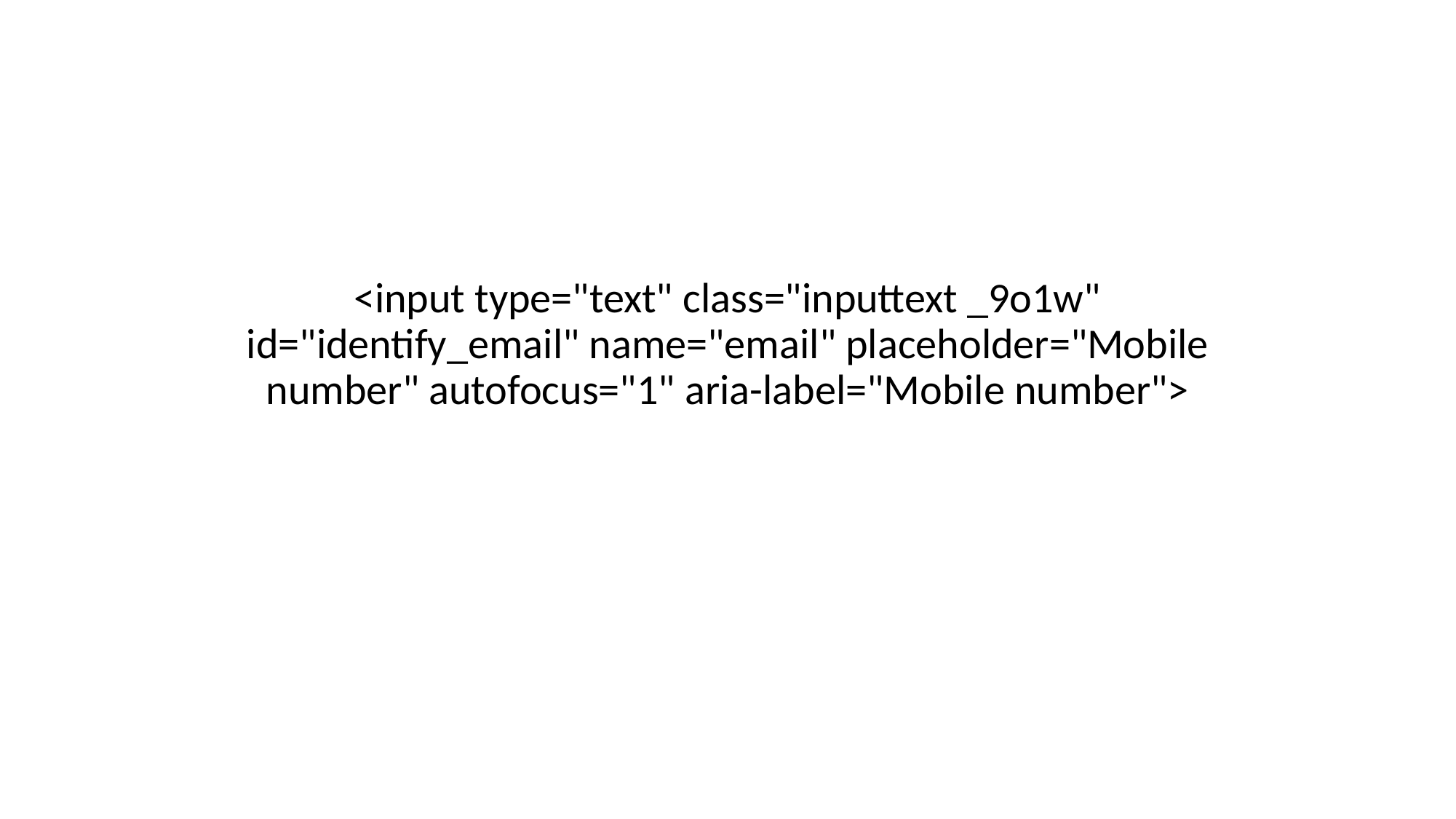

# <input type="text" class="inputtext _9o1w" id="identify_email" name="email" placeholder="Mobile number" autofocus="1" aria-label="Mobile number">